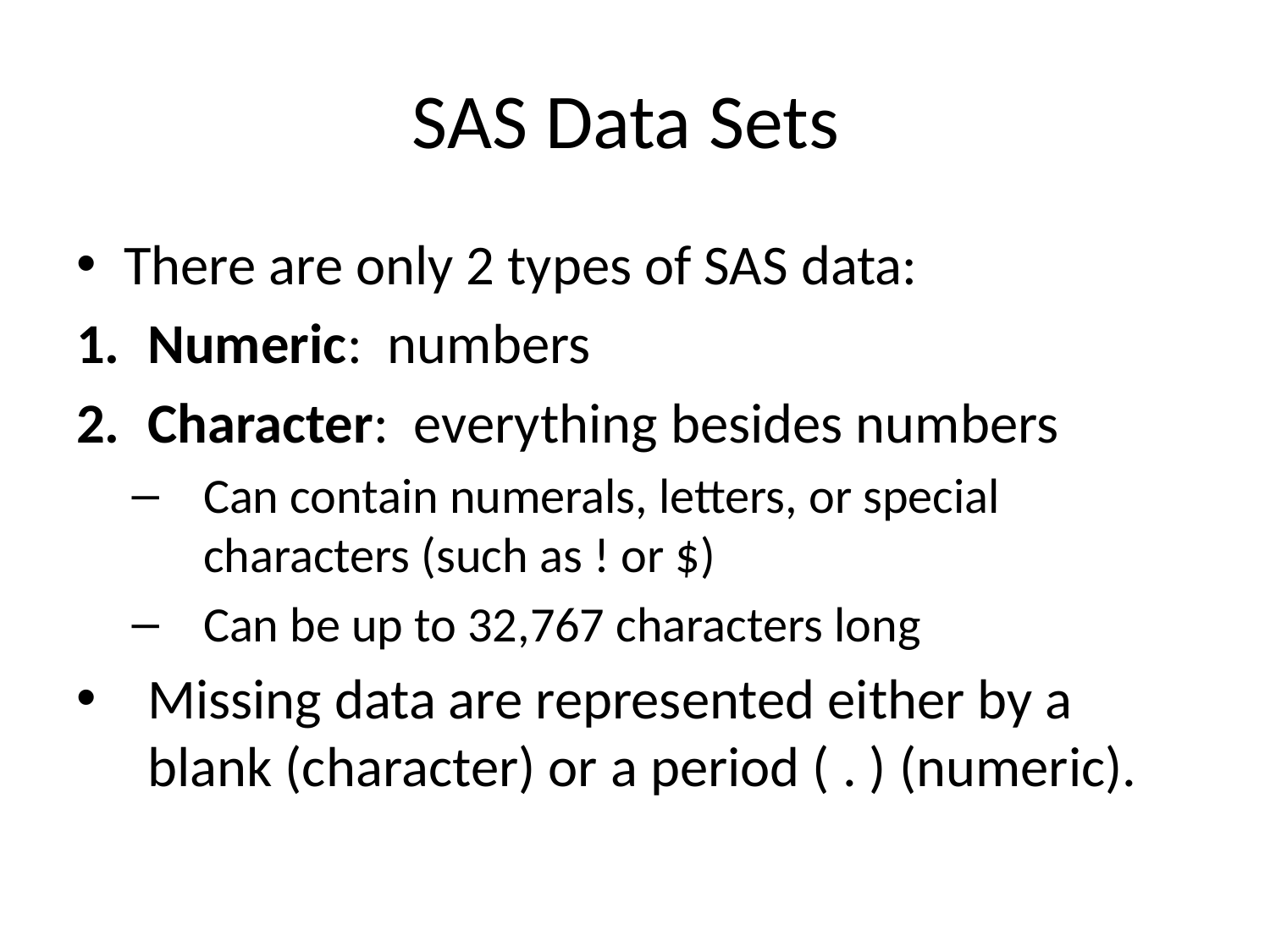

# SAS Data Sets
There are only 2 types of SAS data:
Numeric:  numbers
Character:  everything besides numbers
Can contain numerals, letters, or special characters (such as ! or $)
Can be up to 32,767 characters long
Missing data are represented either by a blank (character) or a period ( . ) (numeric).